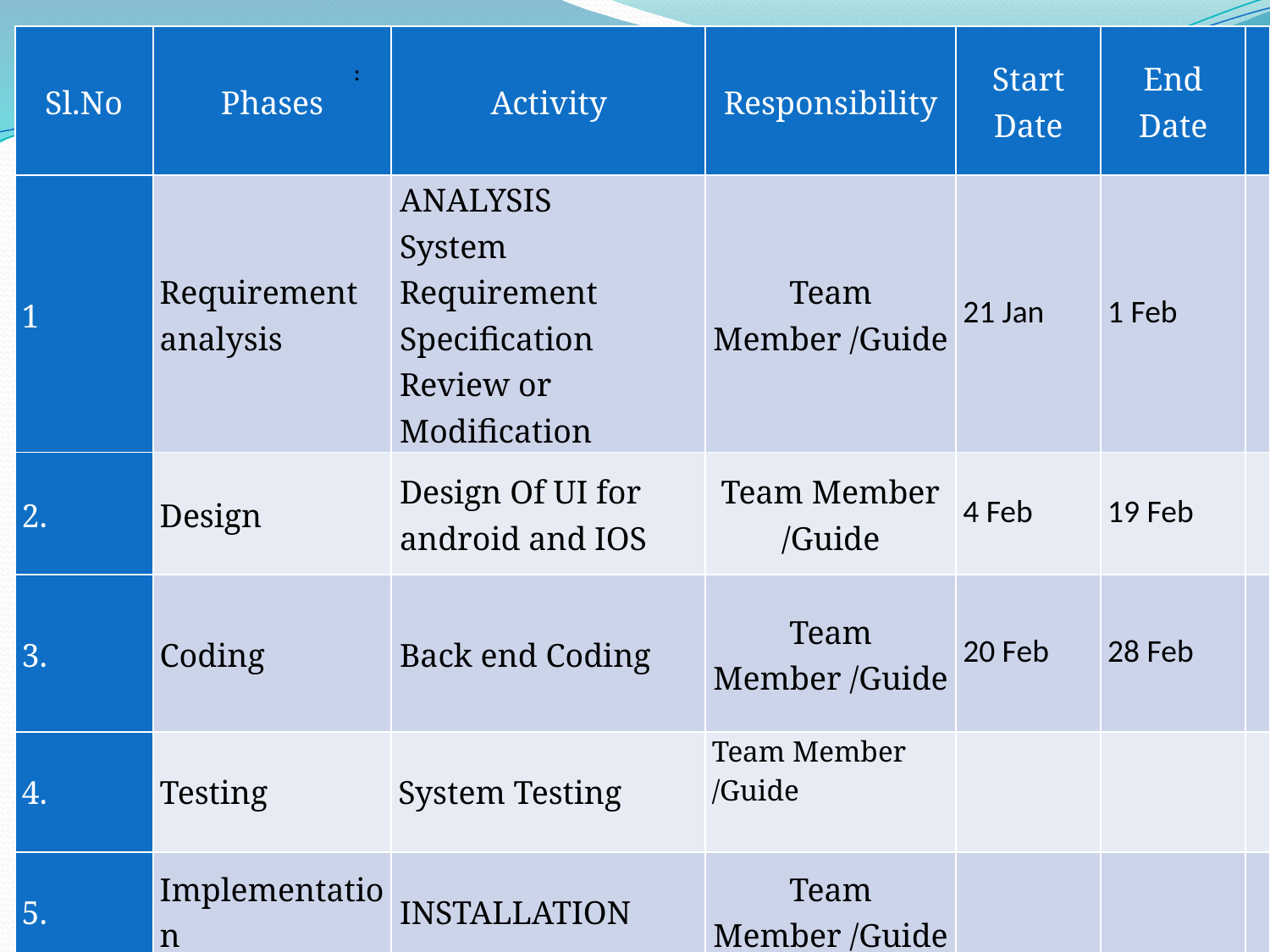

| Sl.No | Phases | Activity | Responsibility | Start Date | End Date |  |
| --- | --- | --- | --- | --- | --- | --- |
| 1 | Requirement analysis | ANALYSIS System Requirement Specification Review or Modification | Team Member /Guide | 21 Jan | 1 Feb |  |
| 2. | Design | Design Of UI for android and IOS | Team Member /Guide | 4 Feb | 19 Feb |  |
| 3. | Coding | Back end Coding | Team Member /Guide | 20 Feb | 28 Feb |  |
| 4. | Testing | System Testing | Team Member /Guide |  |  |  |
| 5. | Implementation | INSTALLATION | Team Member /Guide |  |  |  |
	: